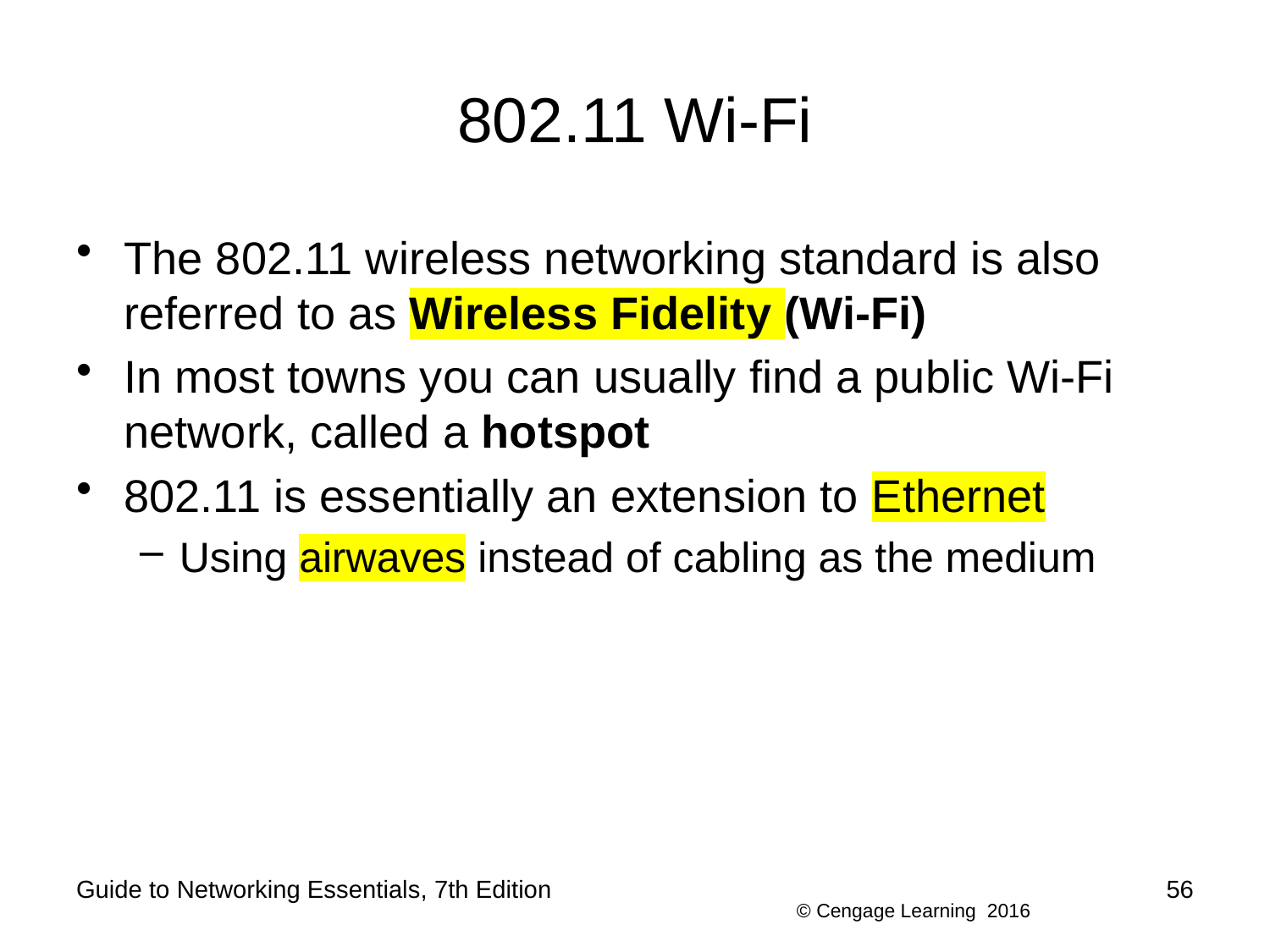

# 802.11 Wi-Fi
The 802.11 wireless networking standard is also referred to as Wireless Fidelity (Wi-Fi)
In most towns you can usually find a public Wi-Fi network, called a hotspot
802.11 is essentially an extension to Ethernet
Using airwaves instead of cabling as the medium
Guide to Networking Essentials, 7th Edition
56